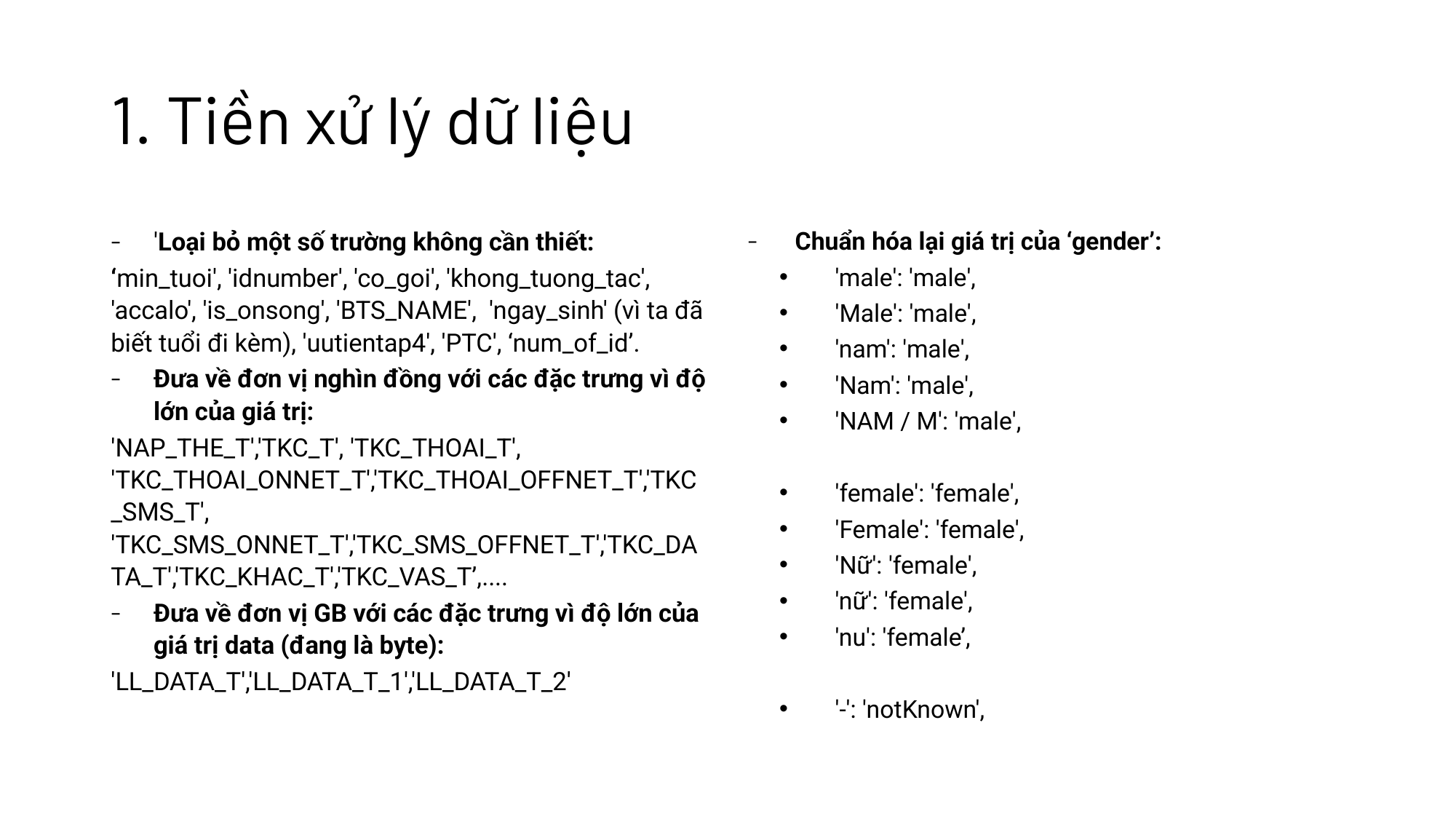

# 1. Tiền xử lý dữ liệu
'Loại bỏ một số trường không cần thiết:
‘min_tuoi', 'idnumber', 'co_goi', 'khong_tuong_tac', 'accalo', 'is_onsong', 'BTS_NAME',  'ngay_sinh' (vì ta đã biết tuổi đi kèm), 'uutientap4', 'PTC', ‘num_of_id’.
Đưa về đơn vị nghìn đồng với các đặc trưng vì độ lớn của giá trị:
'NAP_THE_T','TKC_T', 'TKC_THOAI_T', 'TKC_THOAI_ONNET_T','TKC_THOAI_OFFNET_T','TKC_SMS_T', 'TKC_SMS_ONNET_T','TKC_SMS_OFFNET_T','TKC_DATA_T','TKC_KHAC_T','TKC_VAS_T’,....
Đưa về đơn vị GB với các đặc trưng vì độ lớn của giá trị data (đang là byte):
'LL_DATA_T','LL_DATA_T_1','LL_DATA_T_2'

Chuẩn hóa lại giá trị của ‘gender’:
    'male': 'male',
    'Male': 'male',
    'nam': 'male',
    'Nam': 'male',
    'NAM / M': 'male',

    'female': 'female',
    'Female': 'female',
    'Nữ': 'female',
    'nữ': 'female',
    'nu': 'female’,

    '-': 'notKnown',